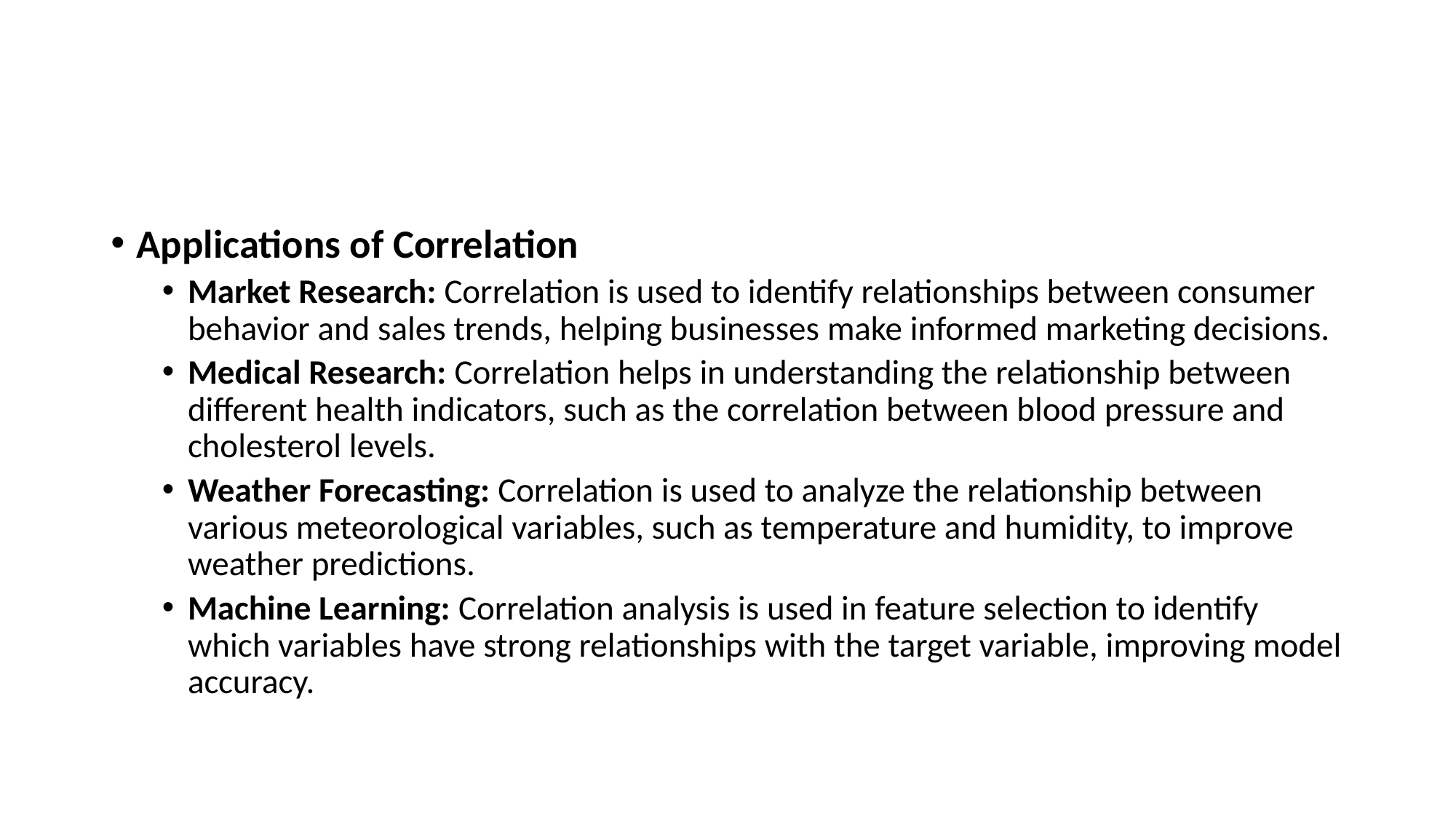

#
Applications of Correlation
Market Research: Correlation is used to identify relationships between consumer behavior and sales trends, helping businesses make informed marketing decisions.
Medical Research: Correlation helps in understanding the relationship between different health indicators, such as the correlation between blood pressure and cholesterol levels.
Weather Forecasting: Correlation is used to analyze the relationship between various meteorological variables, such as temperature and humidity, to improve weather predictions.
Machine Learning: Correlation analysis is used in feature selection to identify which variables have strong relationships with the target variable, improving model accuracy.